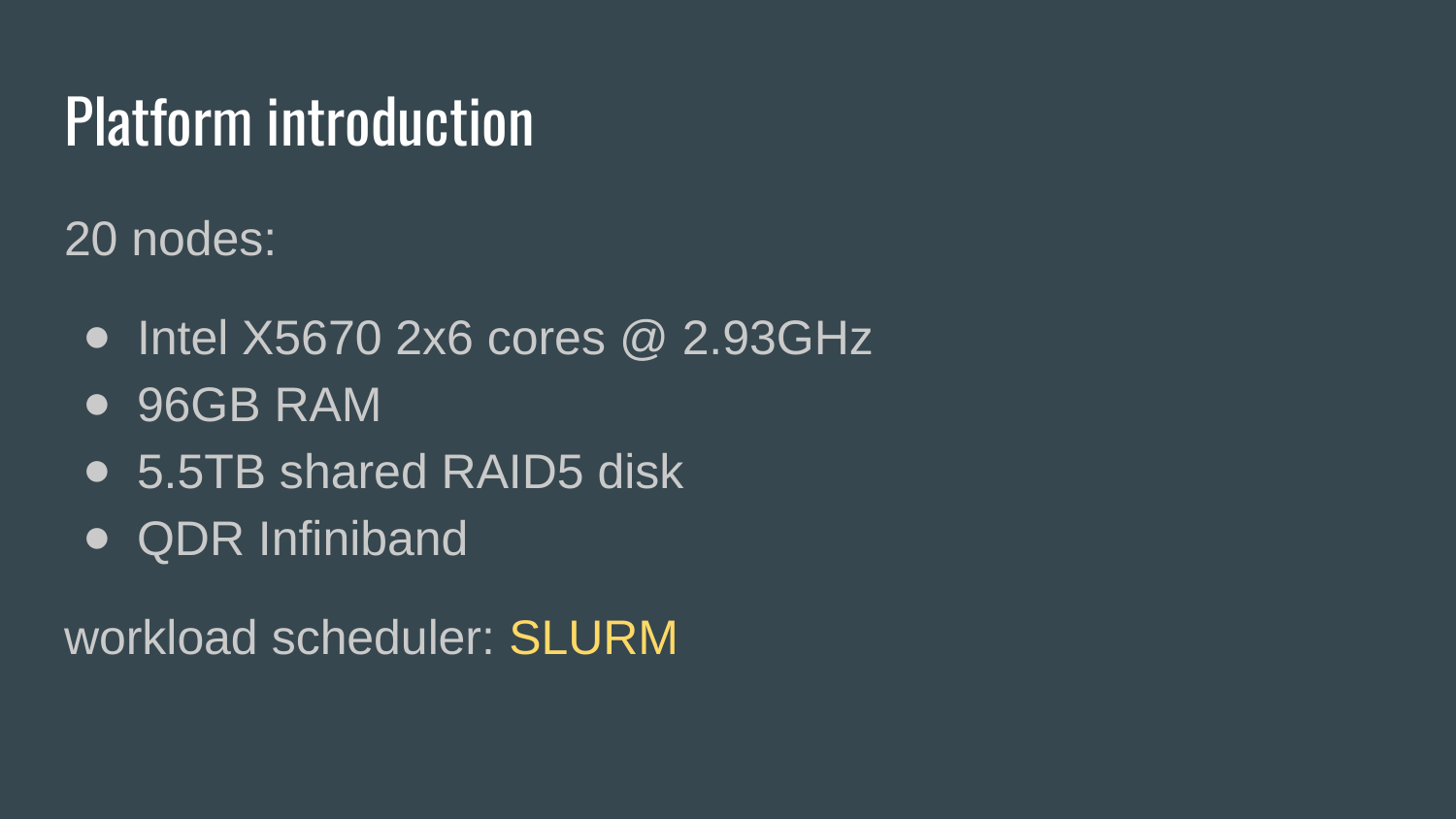

# Platform introduction
20 nodes:
Intel X5670 2x6 cores @ 2.93GHz
96GB RAM
5.5TB shared RAID5 disk
QDR Infiniband
workload scheduler: SLURM